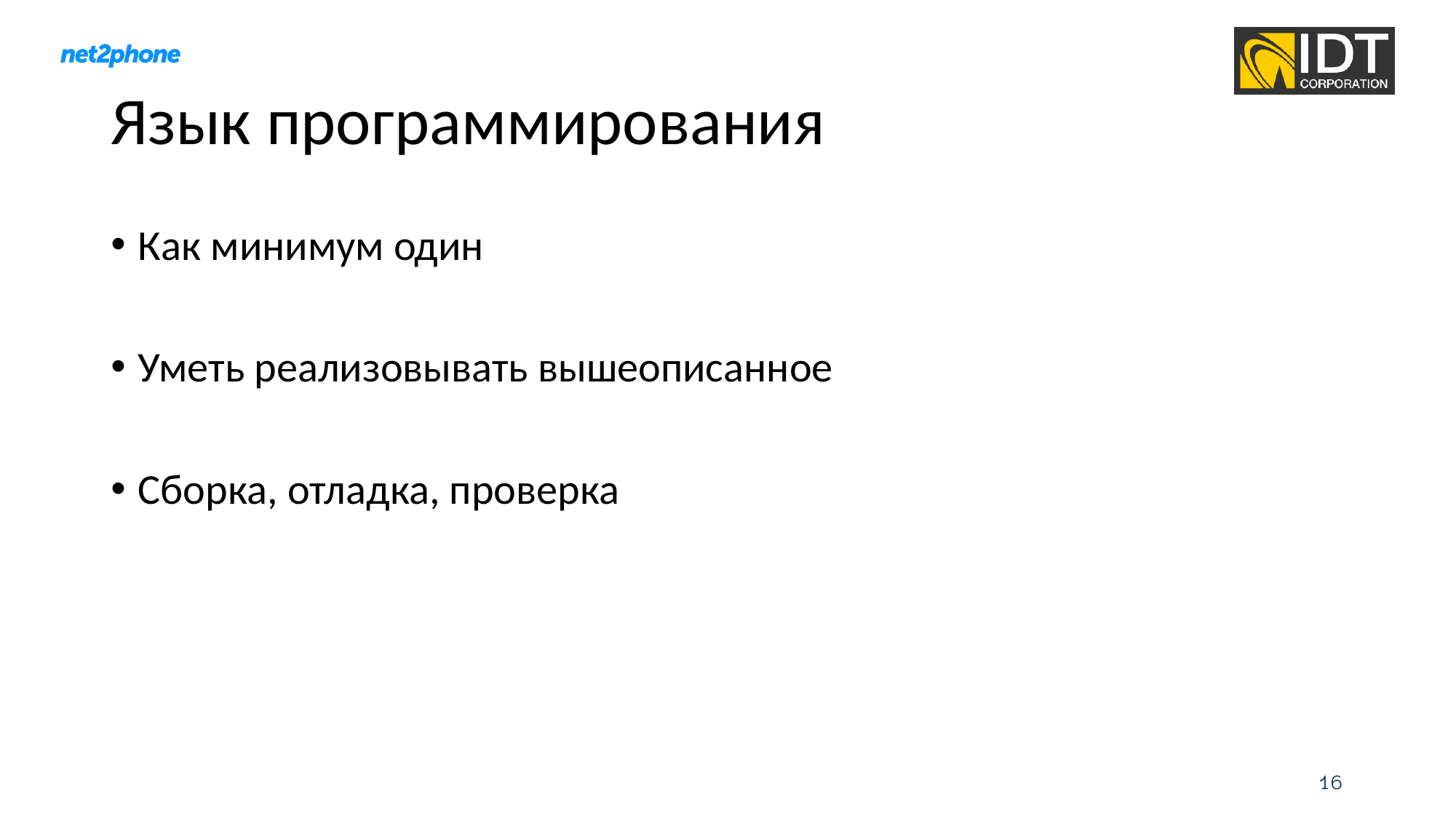

# Язык программирования
Как минимум один

Уметь реализовывать вышеописанное

Сборка, отладка, проверка

16